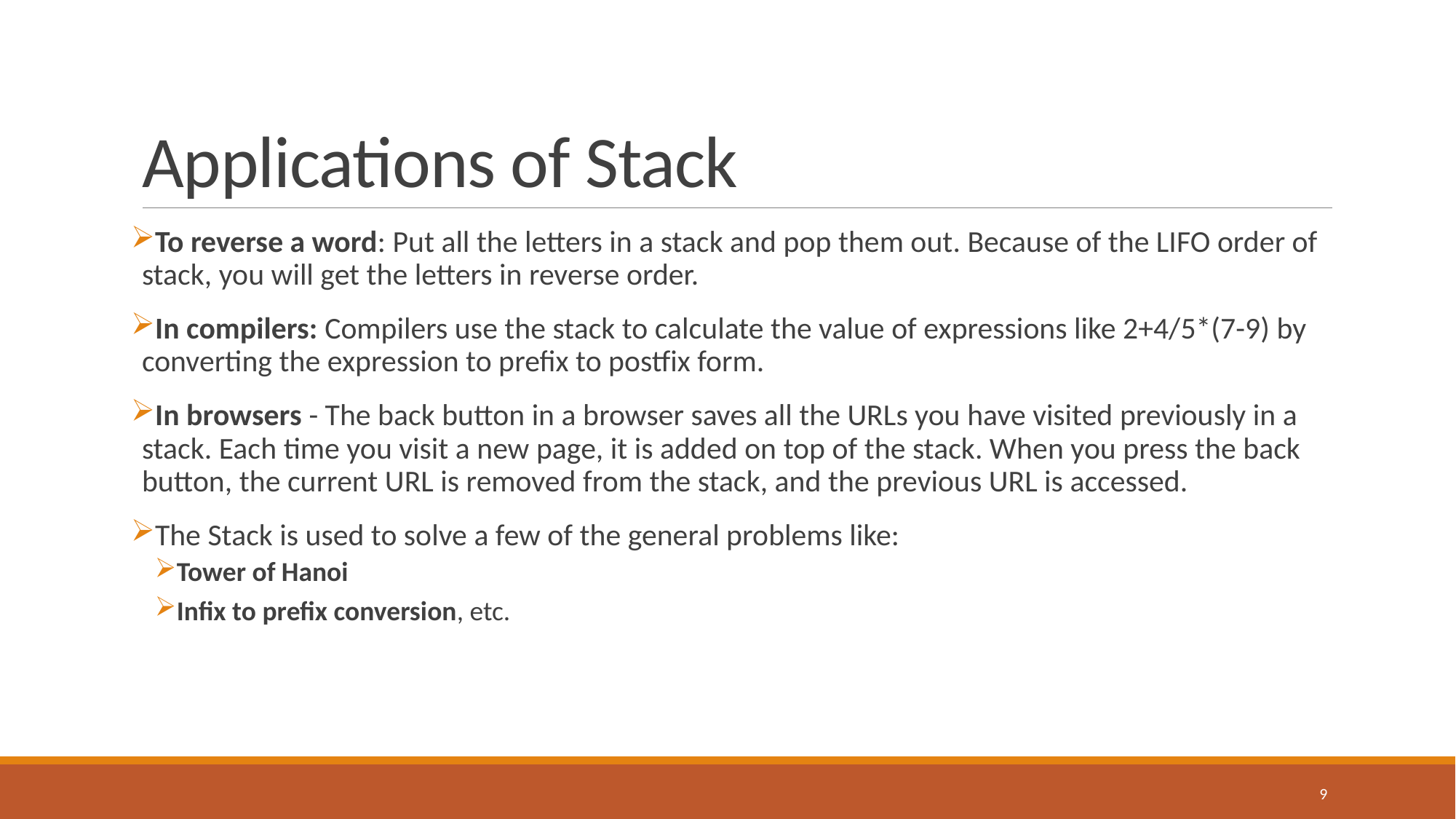

# Applications of Stack
To reverse a word: Put all the letters in a stack and pop them out. Because of the LIFO order of stack, you will get the letters in reverse order.
In compilers: Compilers use the stack to calculate the value of expressions like 2+4/5*(7-9) by converting the expression to prefix to postfix form.
In browsers - The back button in a browser saves all the URLs you have visited previously in a stack. Each time you visit a new page, it is added on top of the stack. When you press the back button, the current URL is removed from the stack, and the previous URL is accessed.
The Stack is used to solve a few of the general problems like:
Tower of Hanoi
Infix to prefix conversion, etc.

9